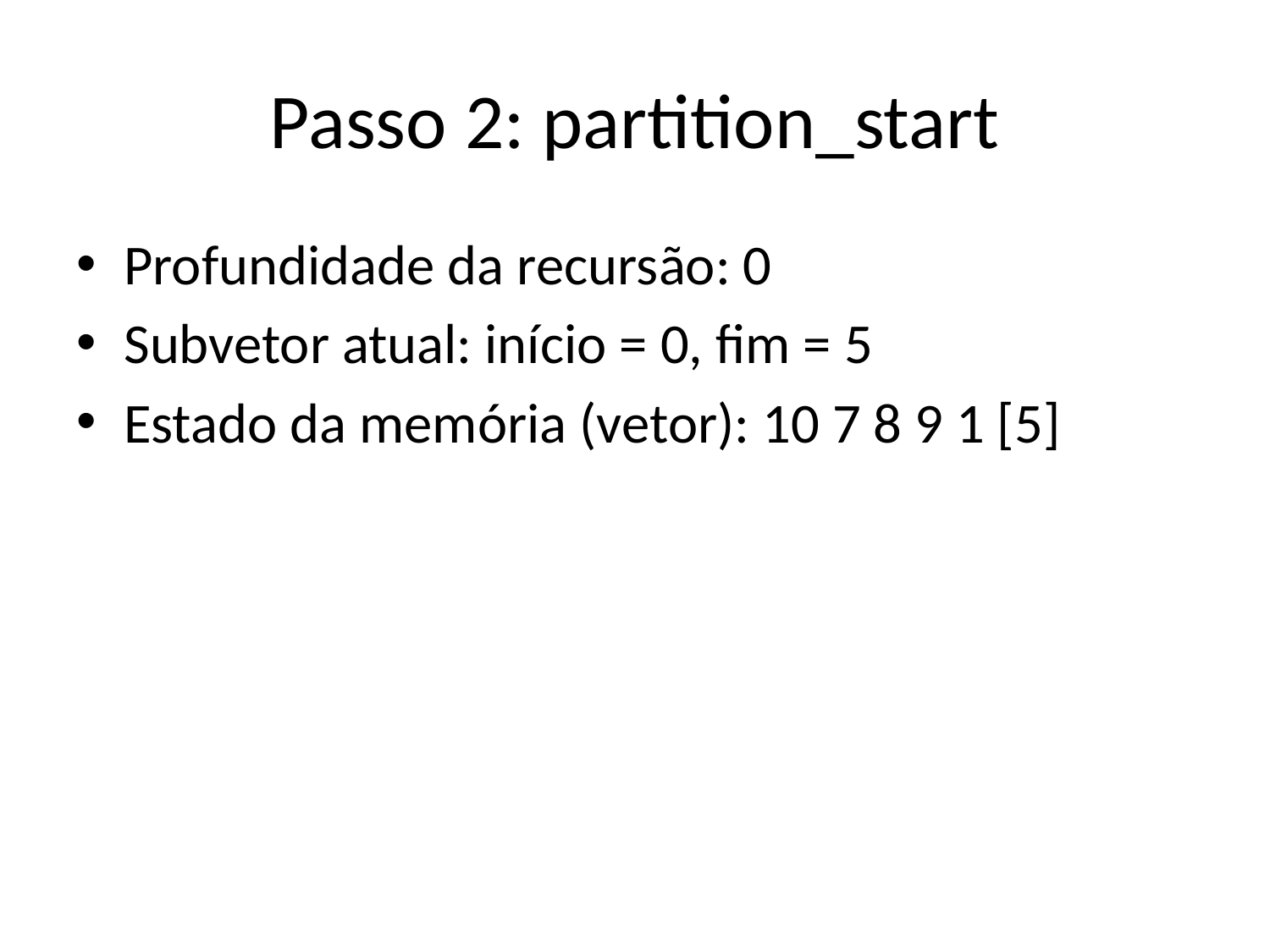

# Passo 2: partition_start
Profundidade da recursão: 0
Subvetor atual: início = 0, fim = 5
Estado da memória (vetor): 10 7 8 9 1 [5]